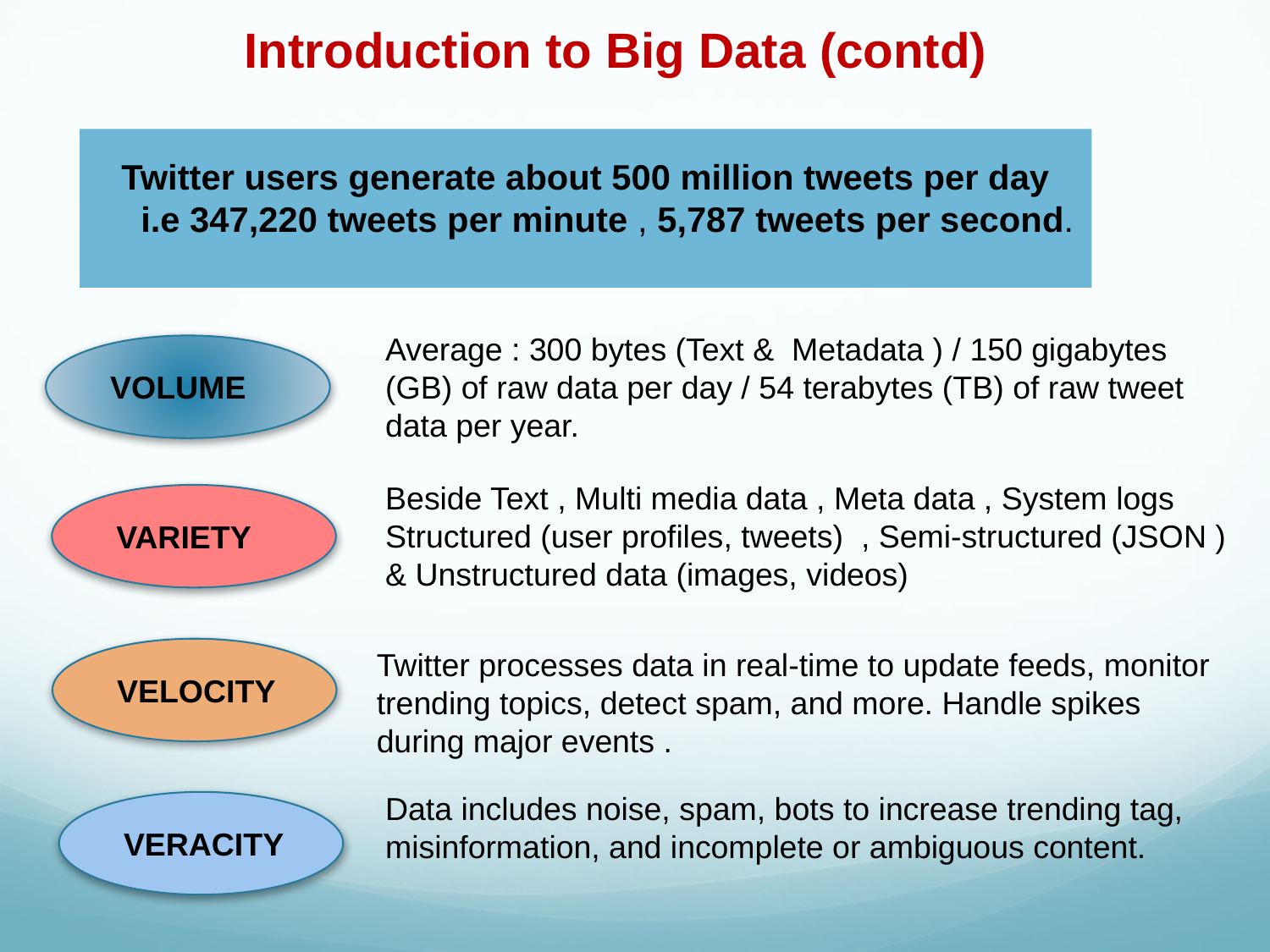

Introduction to Big Data (contd)
   Twitter users generate about 500 million tweets per day
     i.e 347,220 tweets per minute , 5,787 tweets per second.

Average : 300 bytes (Text &  Metadata ) / 150 gigabytes (GB) of raw data per day / 54 terabytes (TB) of raw tweet data per year.

     VOLUME
Beside Text , Multi media data , Meta data , System logs
Structured (user profiles, tweets)  , Semi-structured (JSON ) & Unstructured data (images, videos)

     VARIETY

     VELOCITY
Twitter processes data in real-time to update feeds, monitor trending topics, detect spam, and more. Handle spikes during major events .
Data includes noise, spam, bots to increase trending tag, misinformation, and incomplete or ambiguous content.

     VERACITY